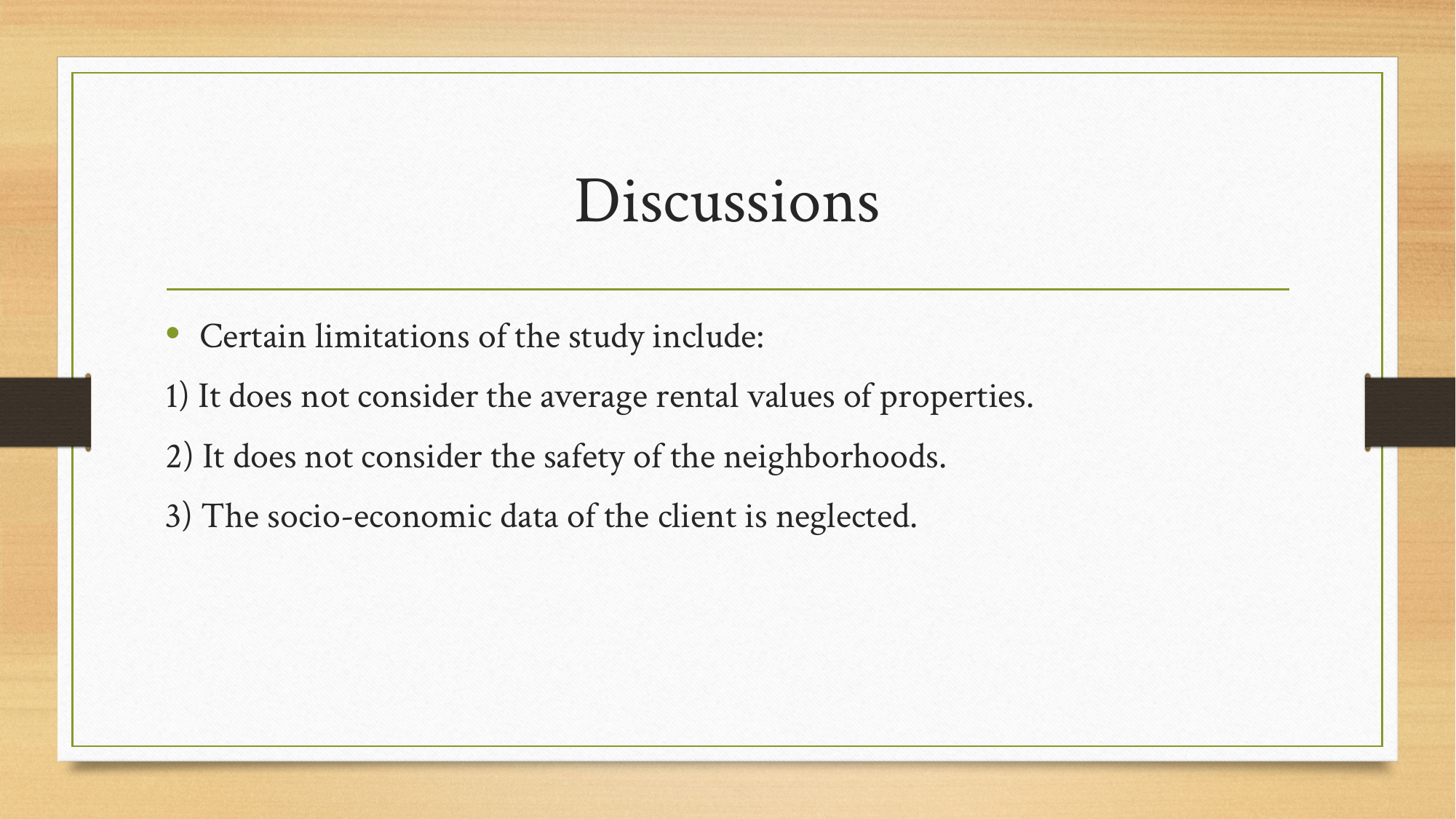

# Discussions
Certain limitations of the study include:
1) It does not consider the average rental values of properties.
2) It does not consider the safety of the neighborhoods.
3) The socio-economic data of the client is neglected.